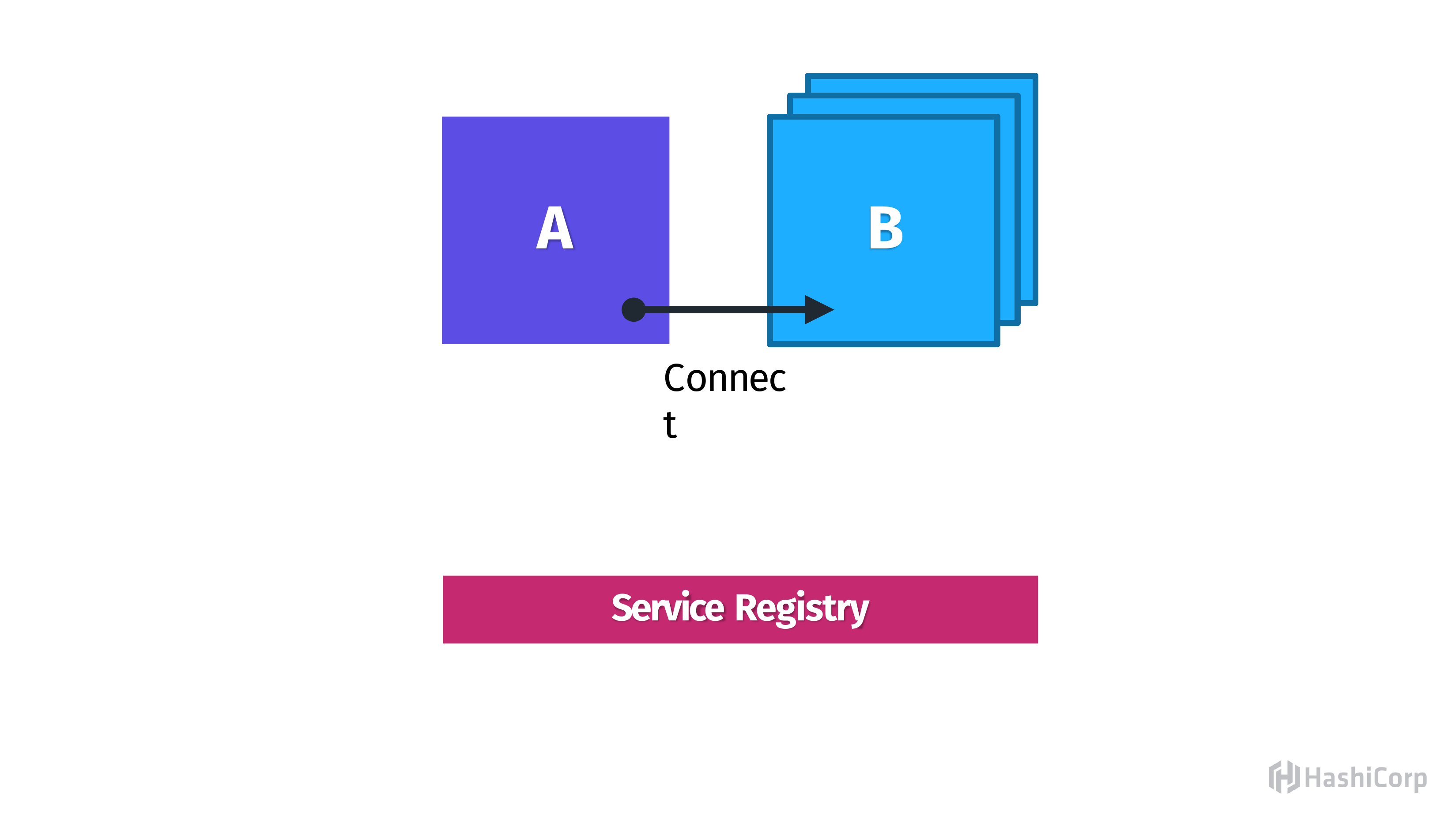

B
B
# A	B

Connect

Service Registry